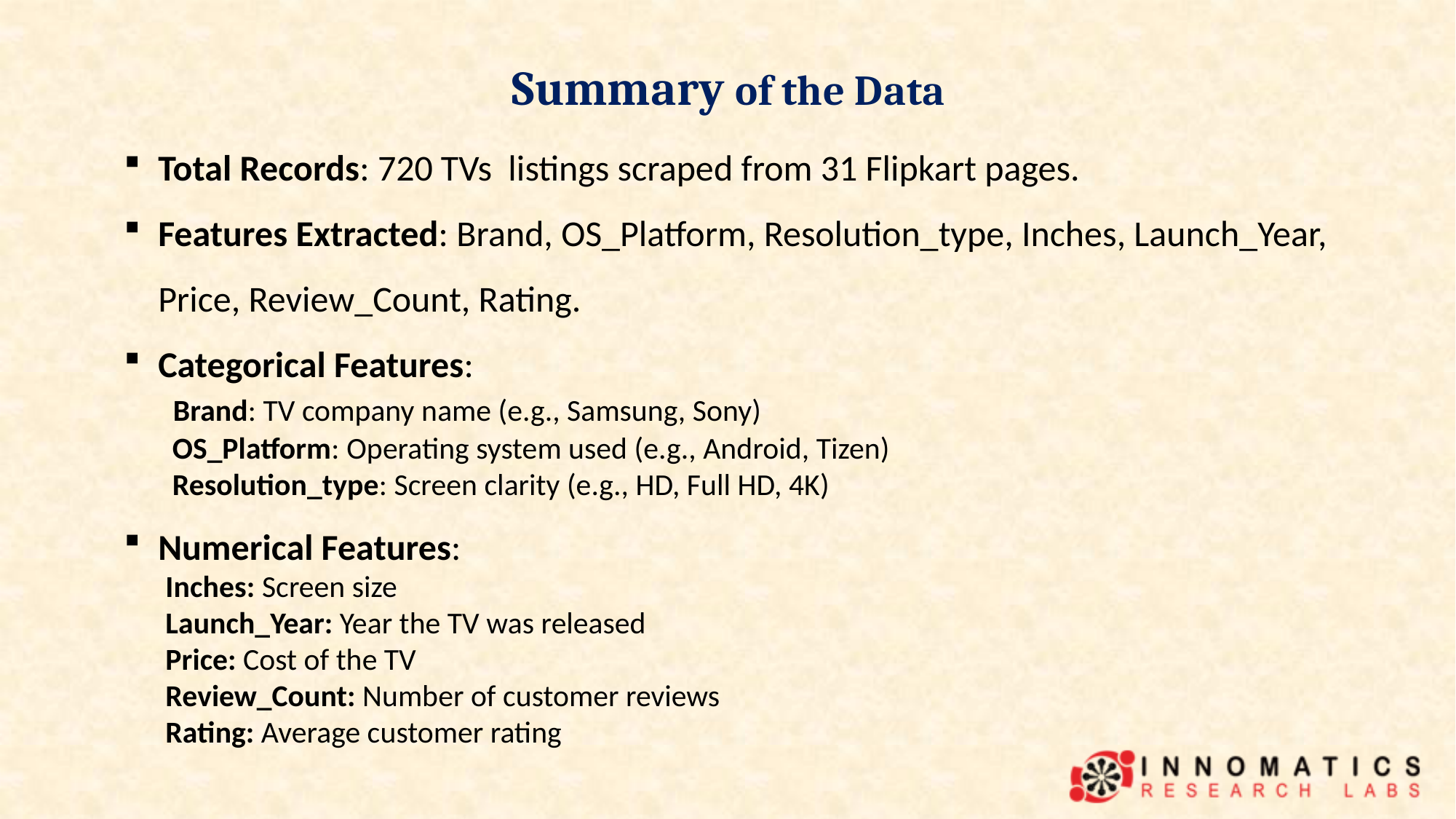

Summary of the Data
Total Records: 720 TVs  listings scraped from 31 Flipkart pages.
Features Extracted: Brand, OS_Platform, Resolution_type, Inches, Launch_Year, Price, Review_Count, Rating.
Categorical Features:
      Brand: TV company name (e.g., Samsung, Sony)
       OS_Platform: Operating system used (e.g., Android, Tizen)
       Resolution_type: Screen clarity (e.g., HD, Full HD, 4K)
Numerical Features:
      Inches: Screen size
      Launch_Year: Year the TV was released
      Price: Cost of the TV
      Review_Count: Number of customer reviews
      Rating: Average customer rating